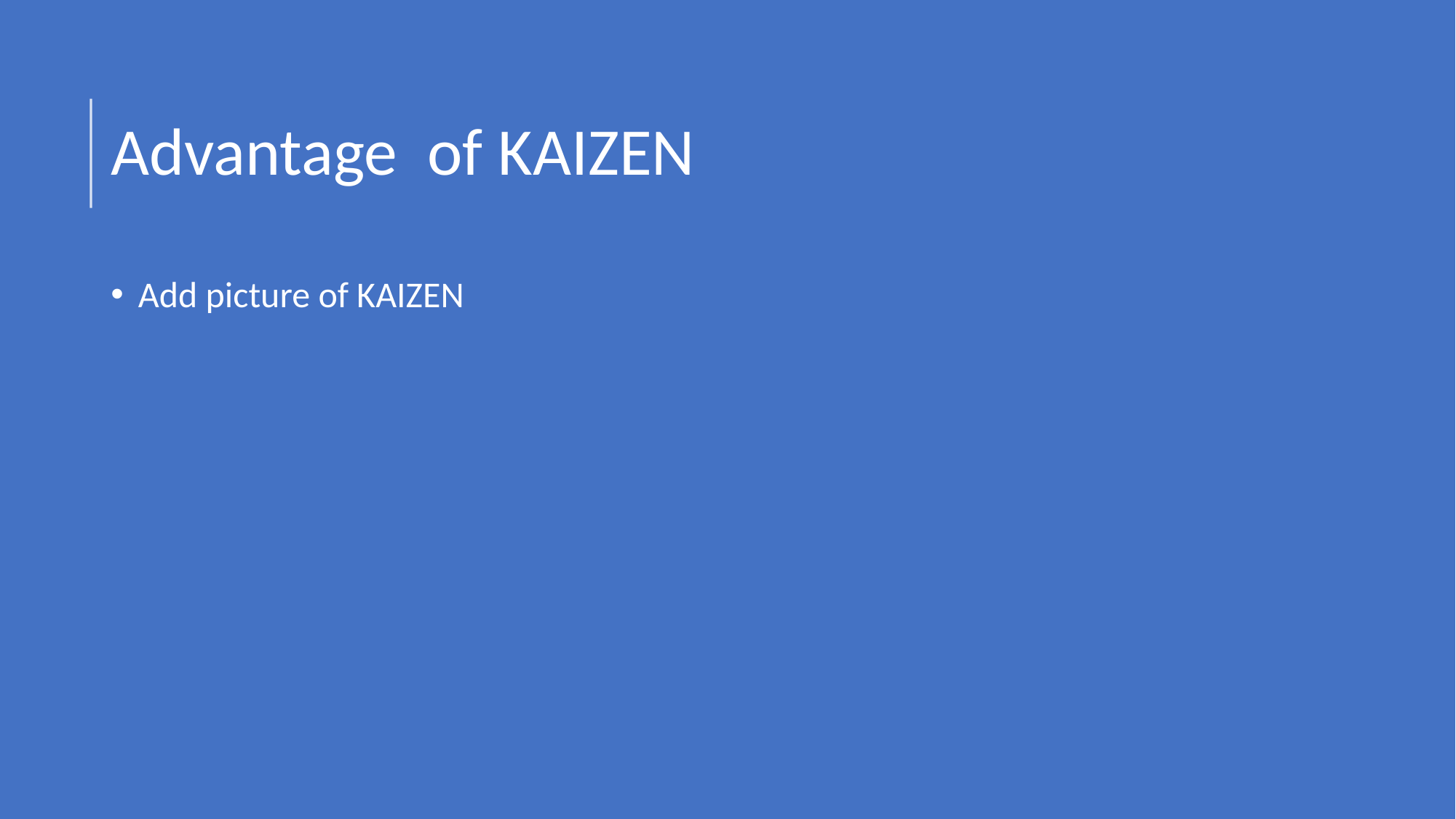

# Advantage  of KAIZEN
Add picture of KAIZEN